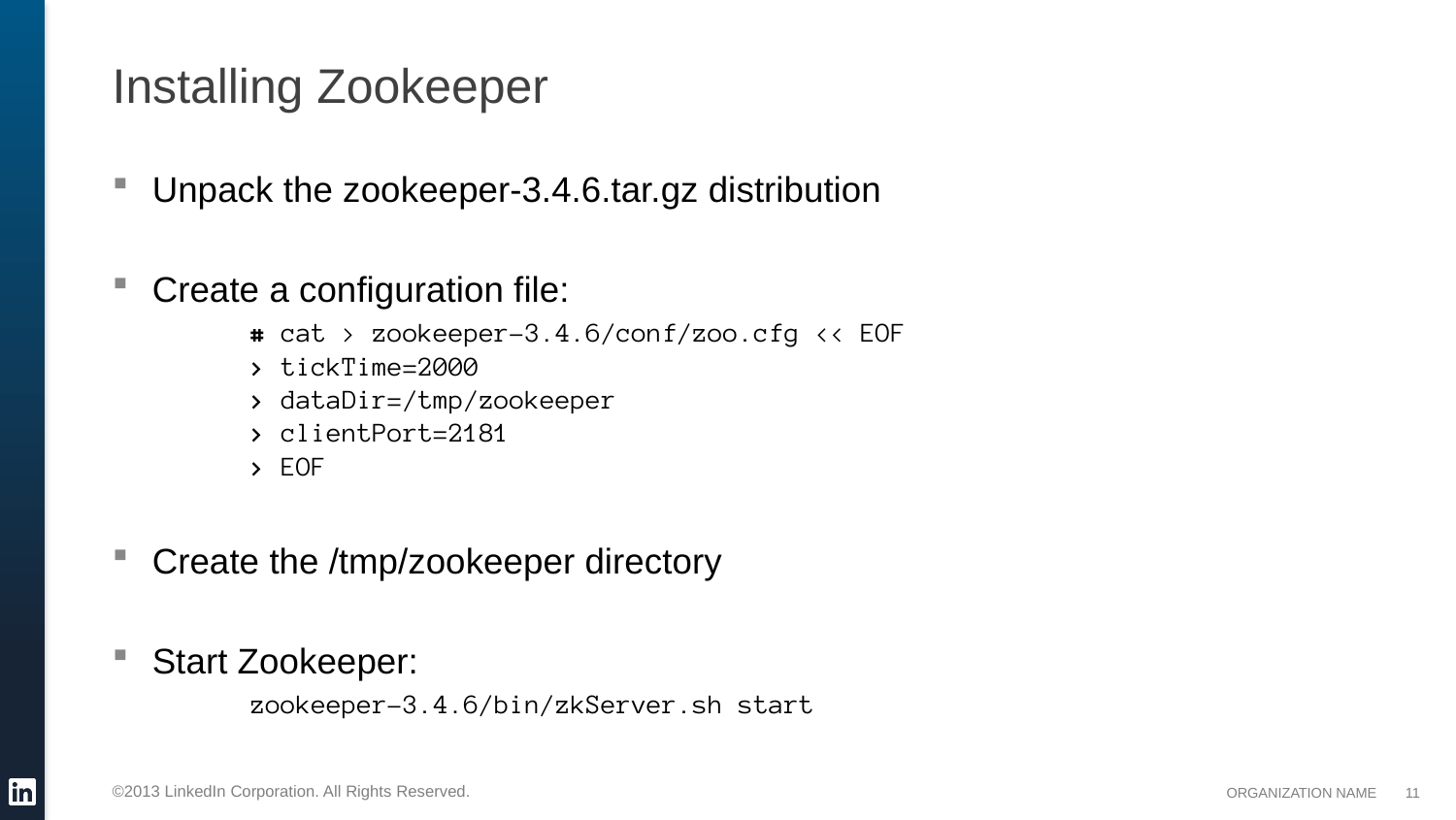

# Installing Zookeeper
Unpack the zookeeper-3.4.6.tar.gz distribution

Create a configuration file:
# cat > zookeeper-3.4.6/conf/zoo.cfg << EOF > tickTime=2000 > dataDir=/tmp/zookeeper > clientPort=2181 > EOF

Create the /tmp/zookeeper directory

Start Zookeeper:
zookeeper-3.4.6/bin/zkServer.sh start
11